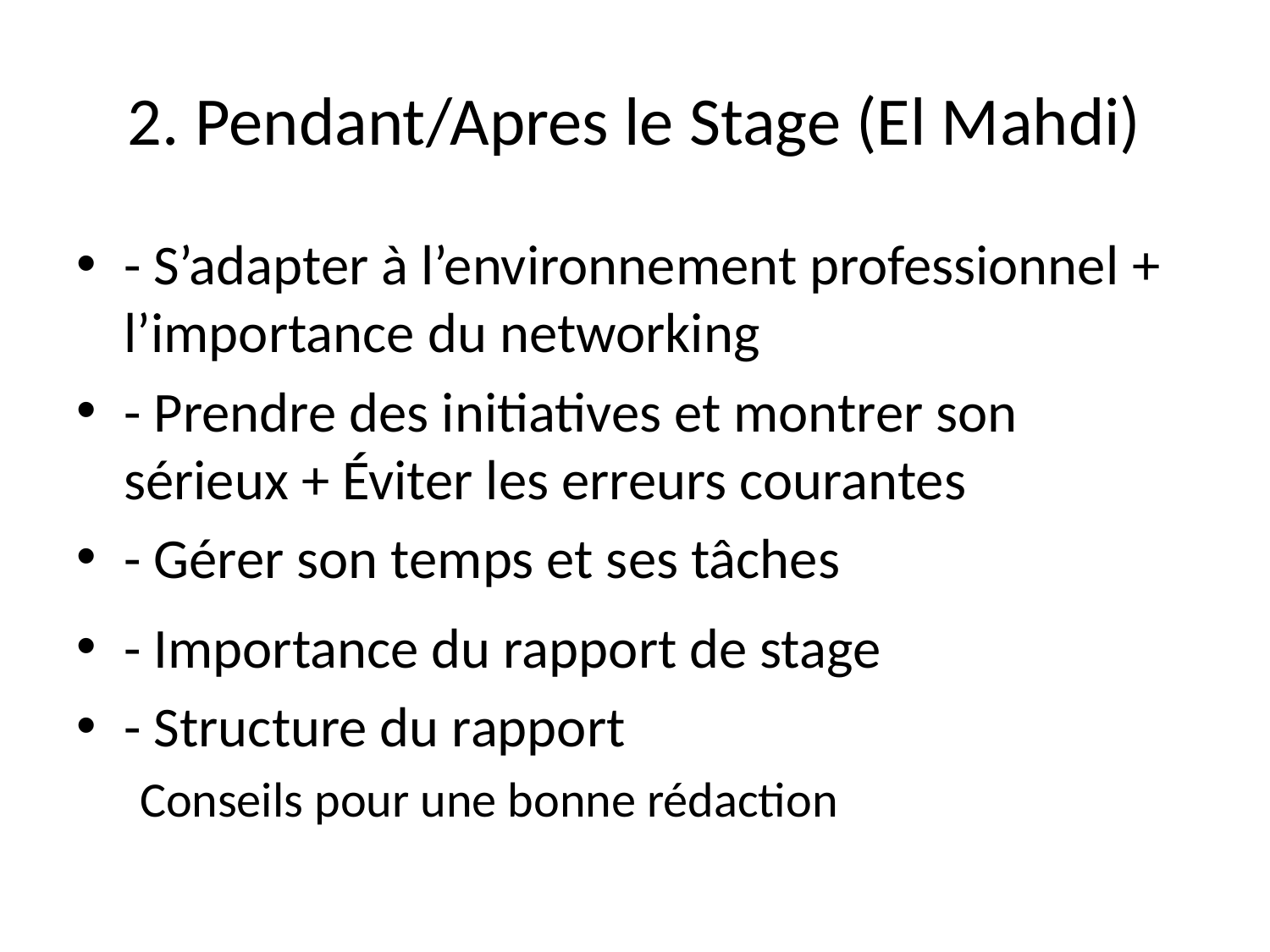

# 2. Pendant/Apres le Stage (El Mahdi)
- S’adapter à l’environnement professionnel + l’importance du networking
- Prendre des initiatives et montrer son sérieux + Éviter les erreurs courantes
- Gérer son temps et ses tâches
- Importance du rapport de stage
- Structure du rapport
Conseils pour une bonne rédaction